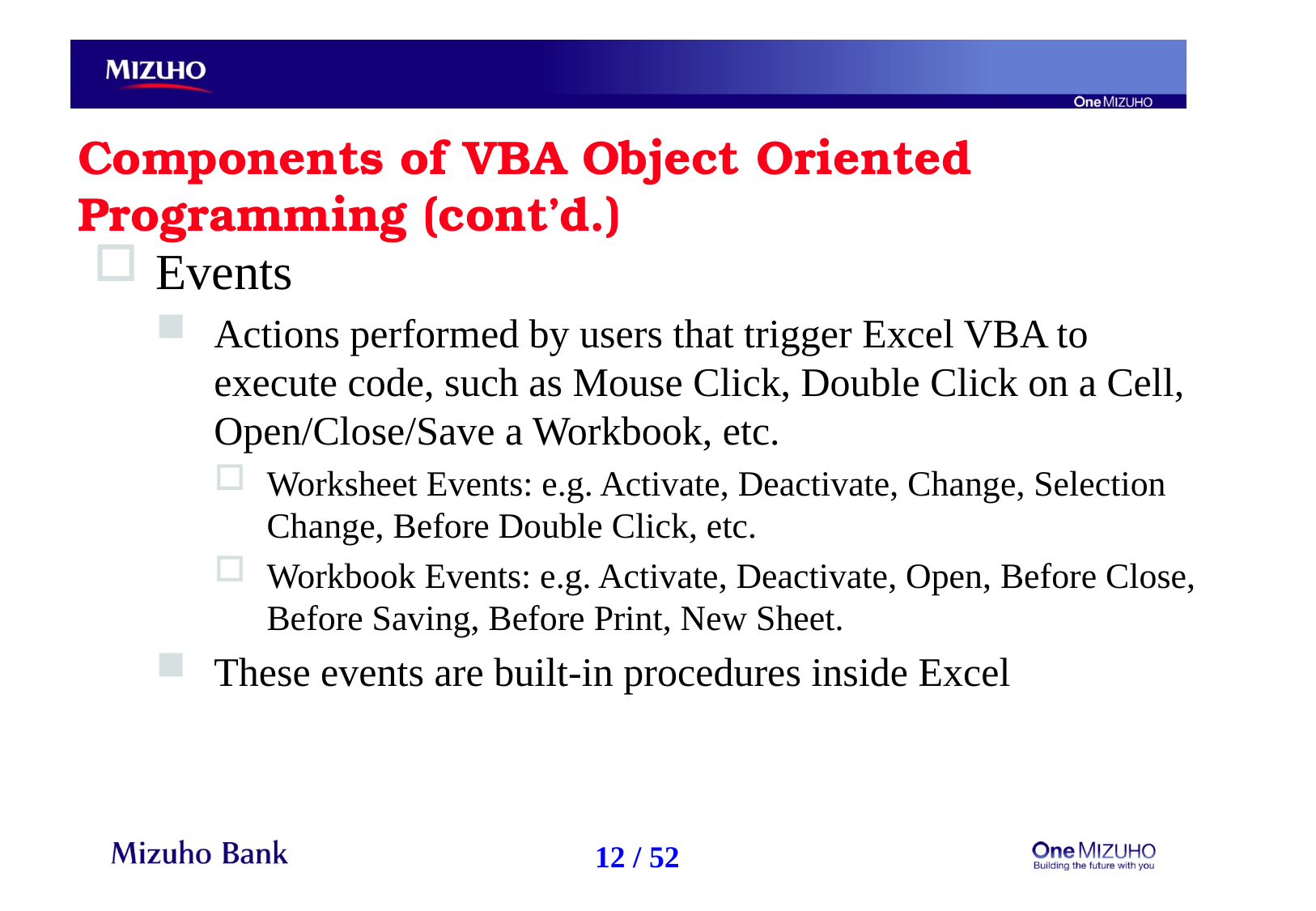

Components of VBA Object Oriented Programming (cont’d.)
Events
Actions performed by users that trigger Excel VBA to execute code, such as Mouse Click, Double Click on a Cell, Open/Close/Save a Workbook, etc.
Worksheet Events: e.g. Activate, Deactivate, Change, Selection Change, Before Double Click, etc.
Workbook Events: e.g. Activate, Deactivate, Open, Before Close, Before Saving, Before Print, New Sheet.
These events are built-in procedures inside Excel